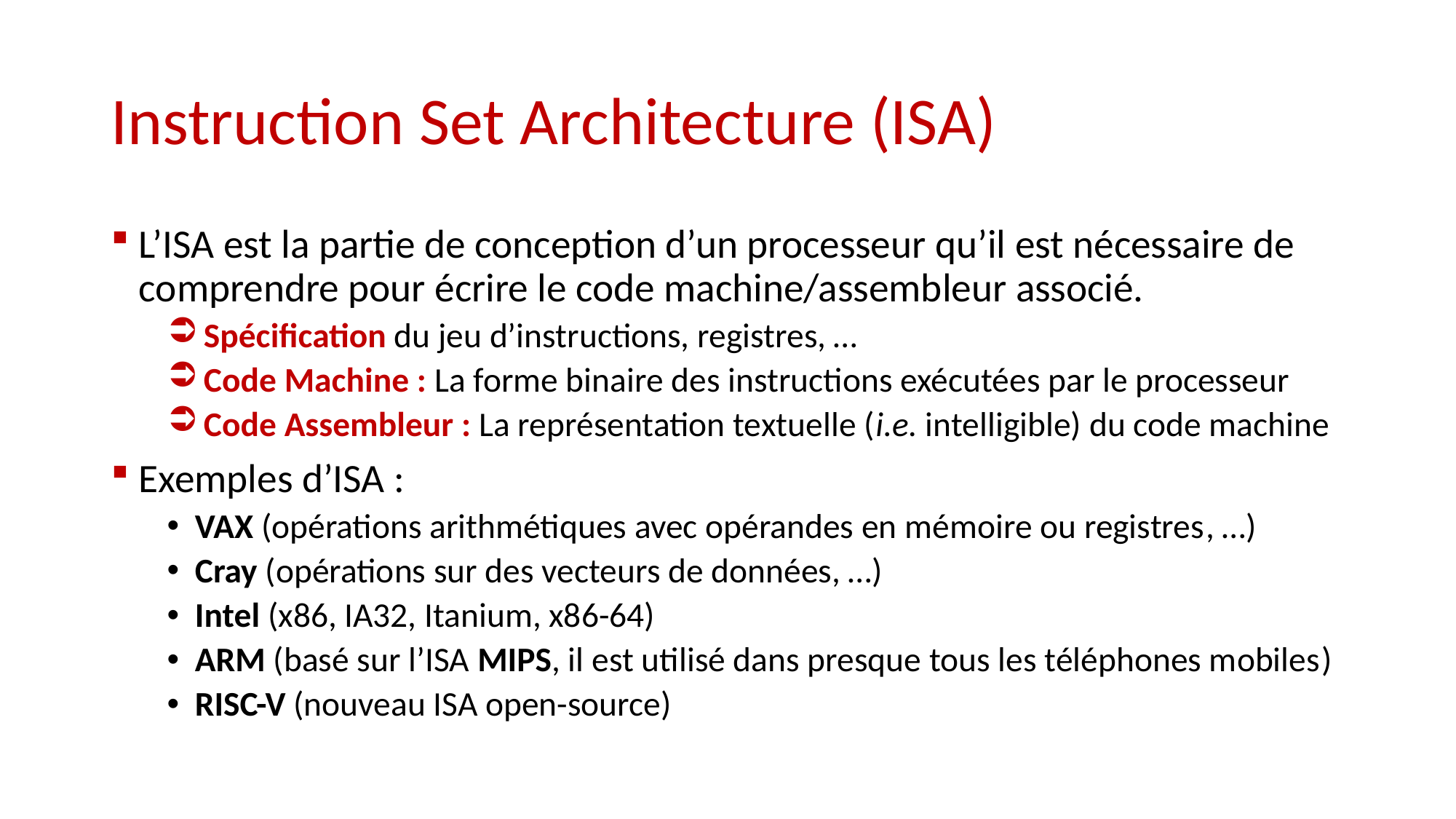

# Instruction Set Architecture (ISA)
L’ISA est la partie de conception d’un processeur qu’il est nécessaire de comprendre pour écrire le code machine/assembleur associé.
 Spécification du jeu d’instructions, registres, …
 Code Machine : La forme binaire des instructions exécutées par le processeur
 Code Assembleur : La représentation textuelle (i.e. intelligible) du code machine
Exemples d’ISA :
VAX (opérations arithmétiques avec opérandes en mémoire ou registres, …)
Cray (opérations sur des vecteurs de données, …)
Intel (x86, IA32, Itanium, x86-64)
ARM (basé sur l’ISA MIPS, il est utilisé dans presque tous les téléphones mobiles)
RISC-V (nouveau ISA open-source)